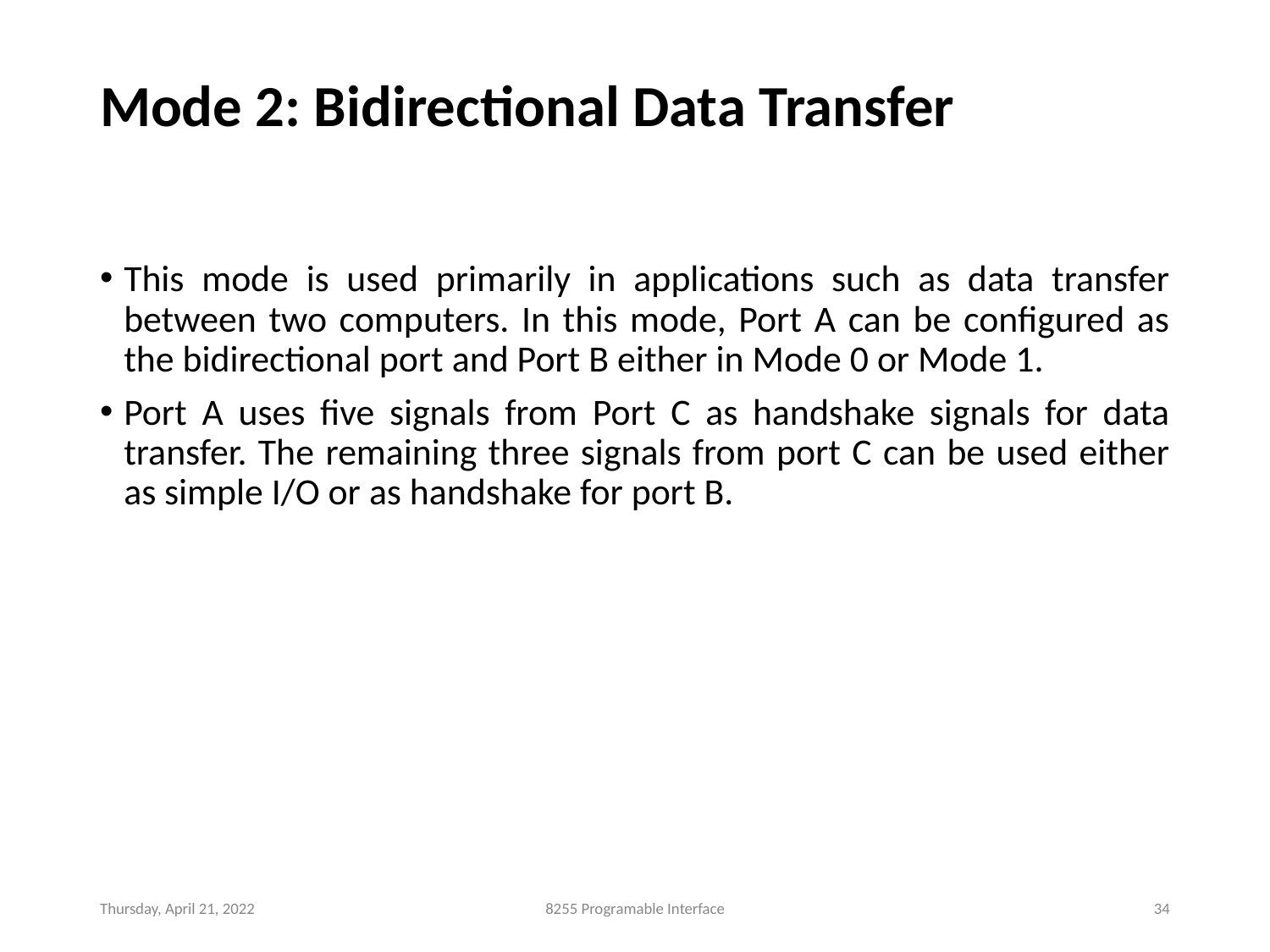

# Mode 2: Bidirectional Data Transfer
This mode is used primarily in applications such as data transfer between two computers. In this mode, Port A can be configured as the bidirectional port and Port B either in Mode 0 or Mode 1.
Port A uses five signals from Port C as handshake signals for data transfer. The remaining three signals from port C can be used either as simple I/O or as handshake for port B.
Thursday, April 21, 2022
8255 Programable Interface
34